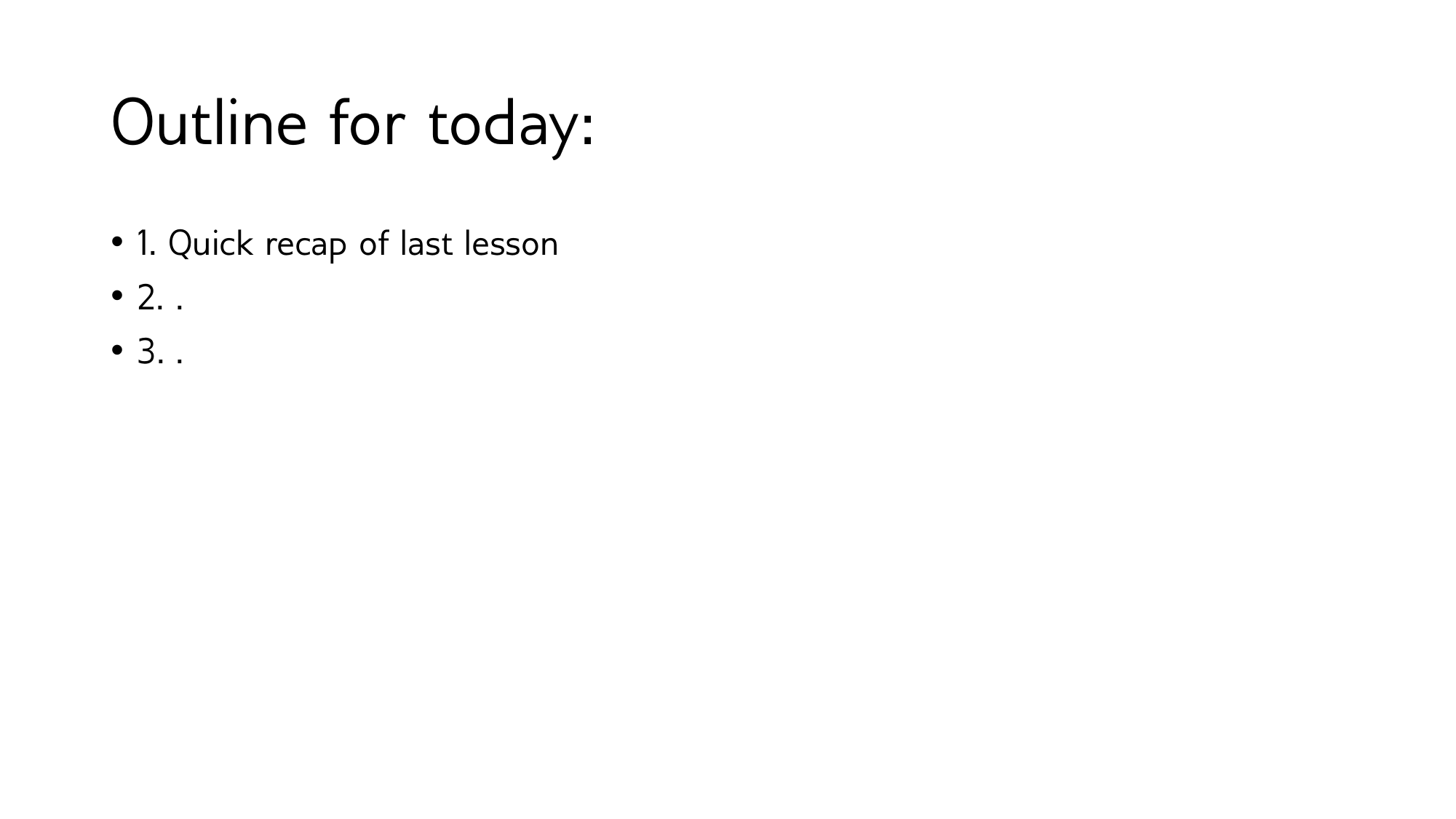

# Outline for today:
1. Quick recap of last lesson
2. .
3. .